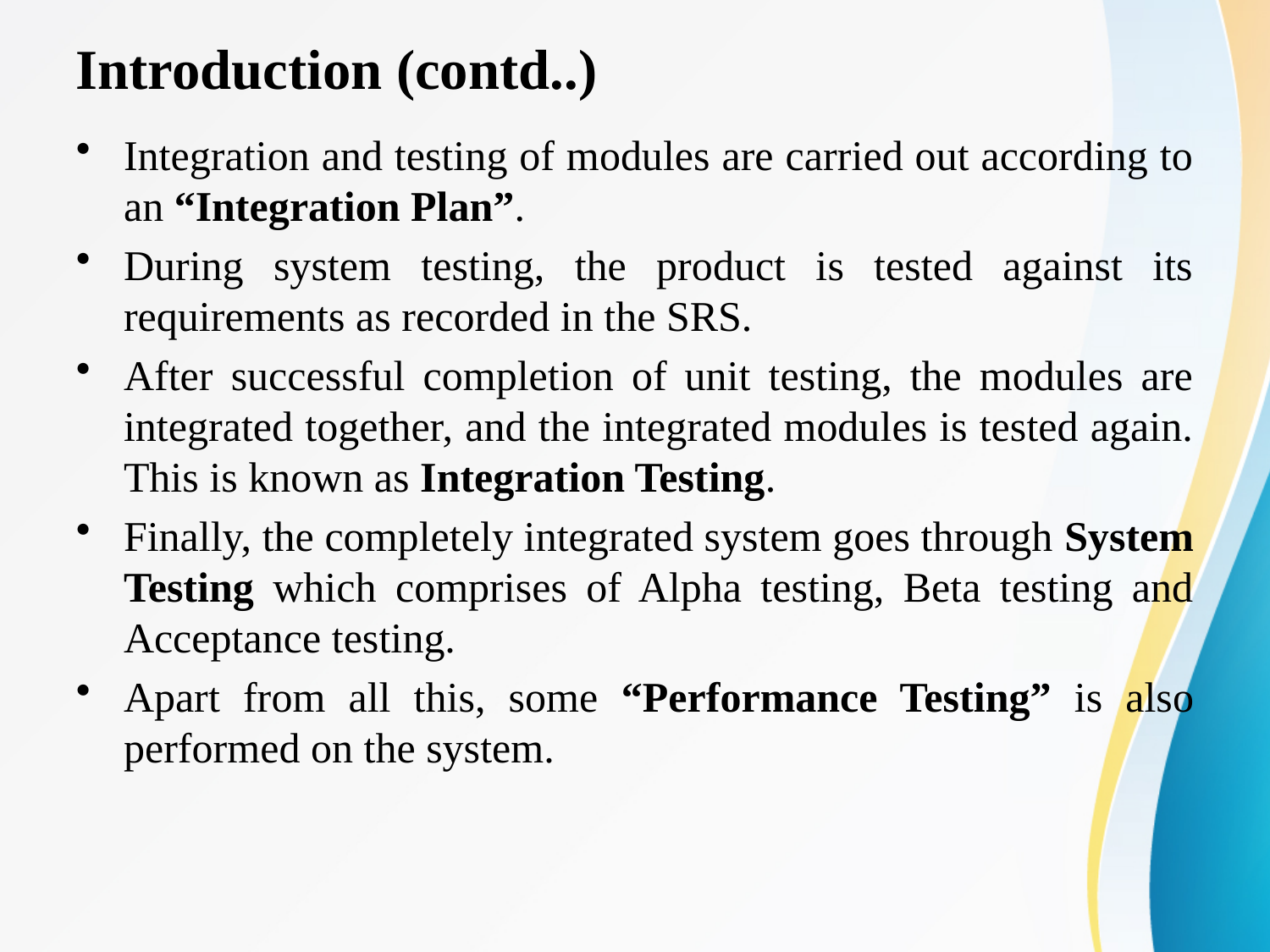

# Introduction (contd..)
Integration and testing of modules are carried out according to an “Integration Plan”.
During system testing, the product is tested against its requirements as recorded in the SRS.
After successful completion of unit testing, the modules are integrated together, and the integrated modules is tested again. This is known as Integration Testing.
Finally, the completely integrated system goes through System Testing which comprises of Alpha testing, Beta testing and Acceptance testing.
Apart from all this, some “Performance Testing” is also performed on the system.

5